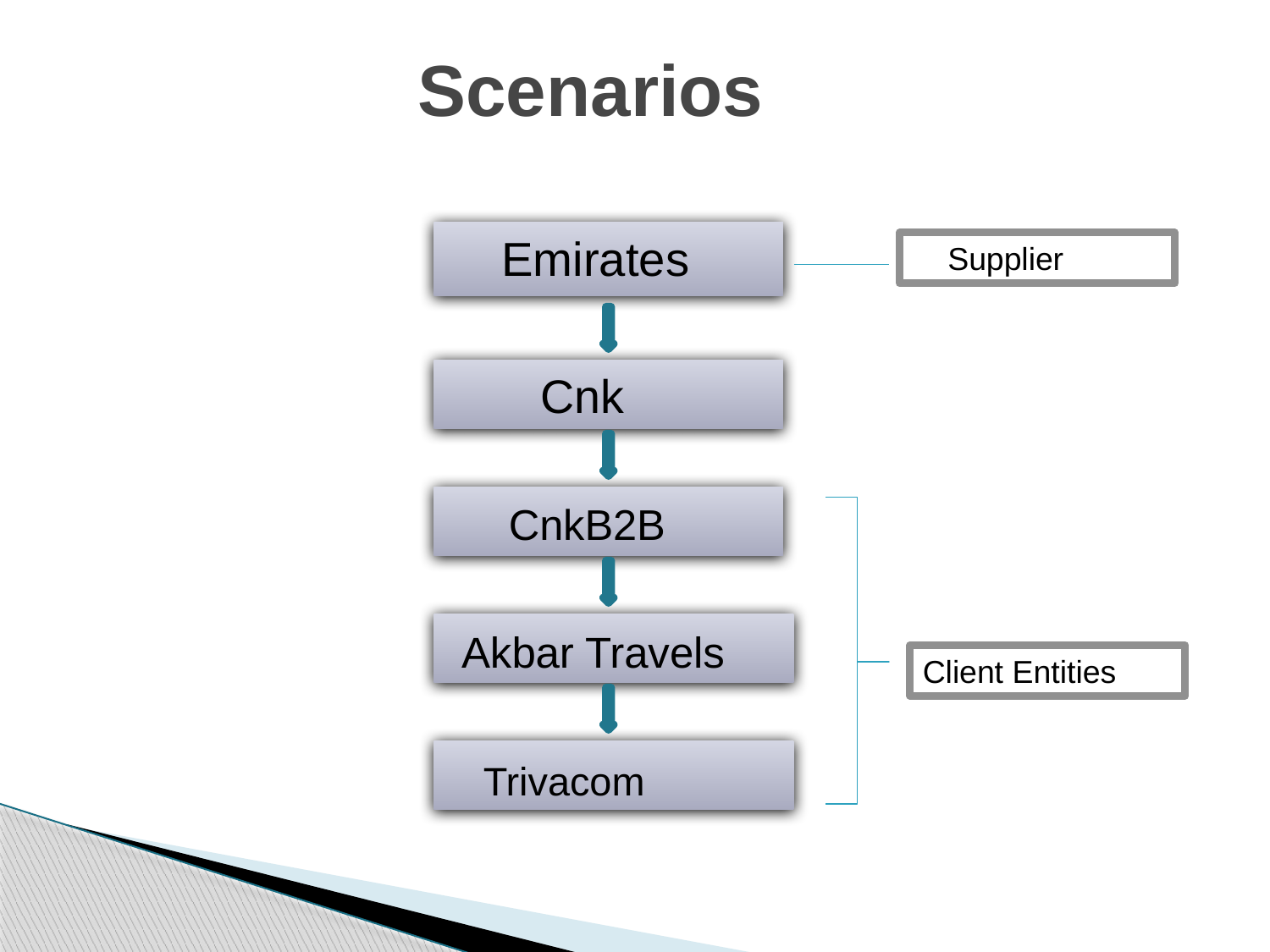

# Scenarios
   Emirates
    Supplier

      Cnk

    CnkB2B

Akbar Travels
Client Entities

  Trivacom